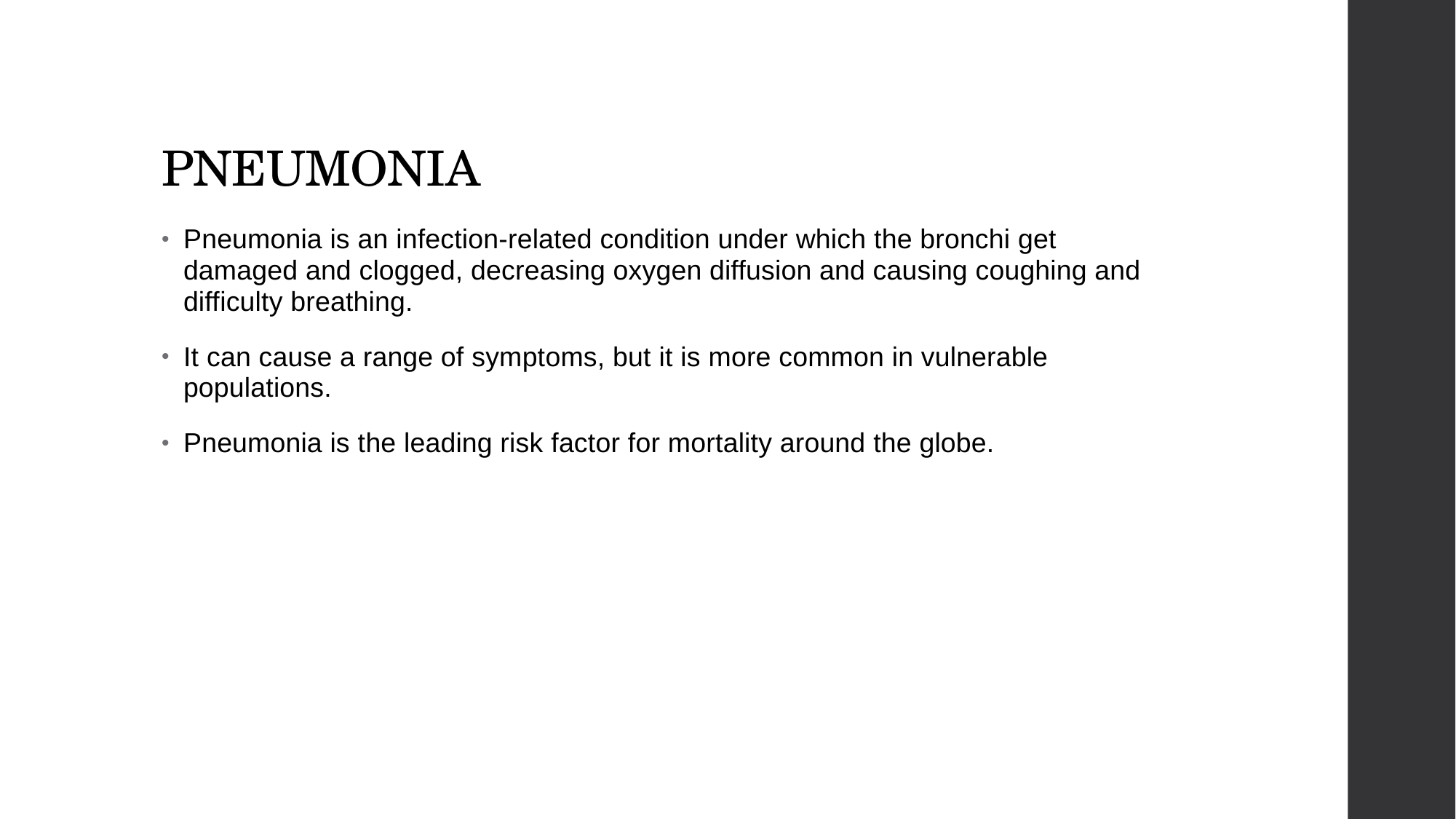

# PNEUMONIA
Pneumonia is an infection-related condition under which the bronchi get damaged and clogged, decreasing oxygen diffusion and causing coughing and difficulty breathing.
It can cause a range of symptoms, but it is more common in vulnerable populations.
Pneumonia is the leading risk factor for mortality around the globe.